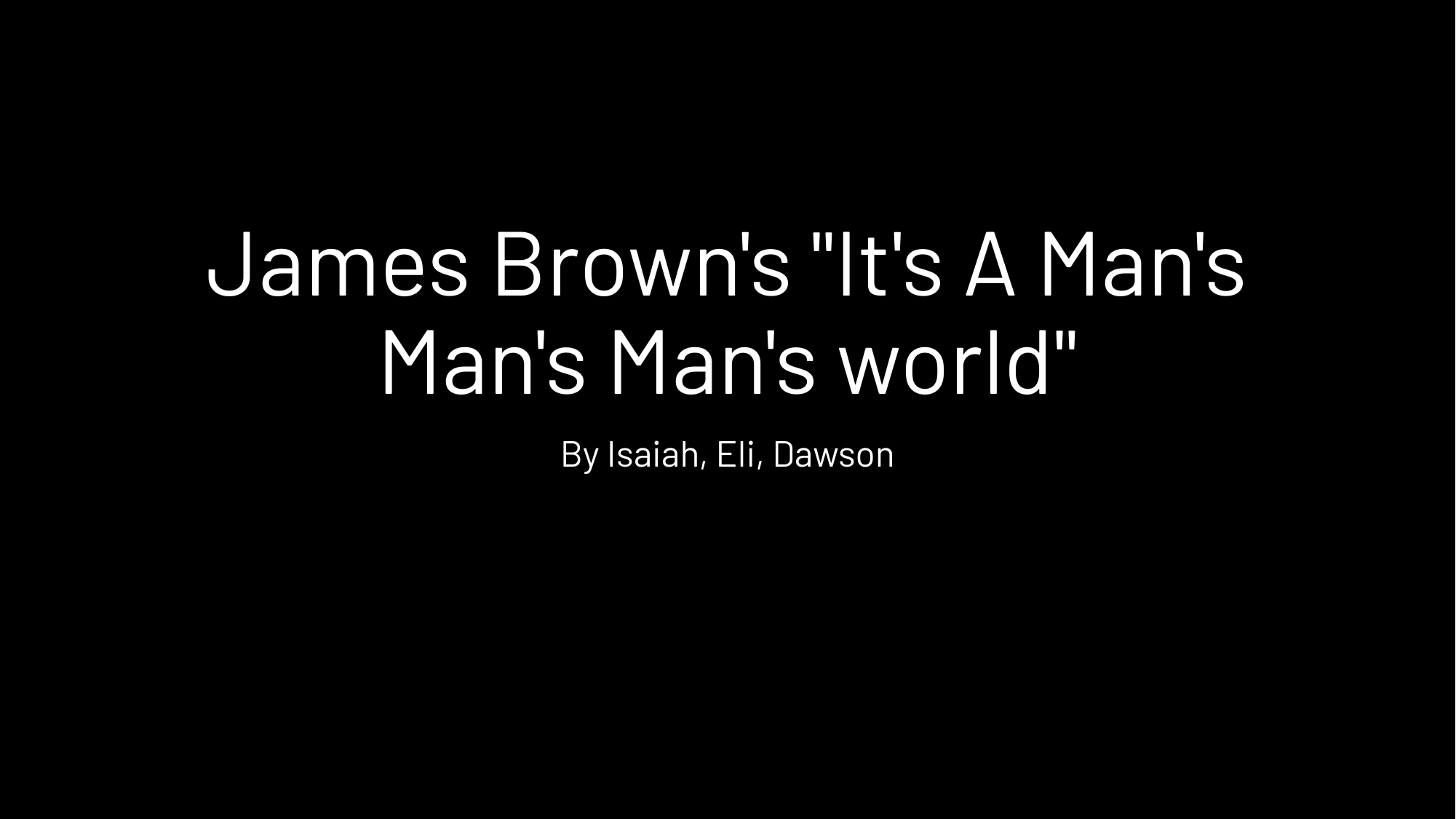

# James Brown's "It's A Man's Man's Man's world"
By Isaiah, Eli, Dawson